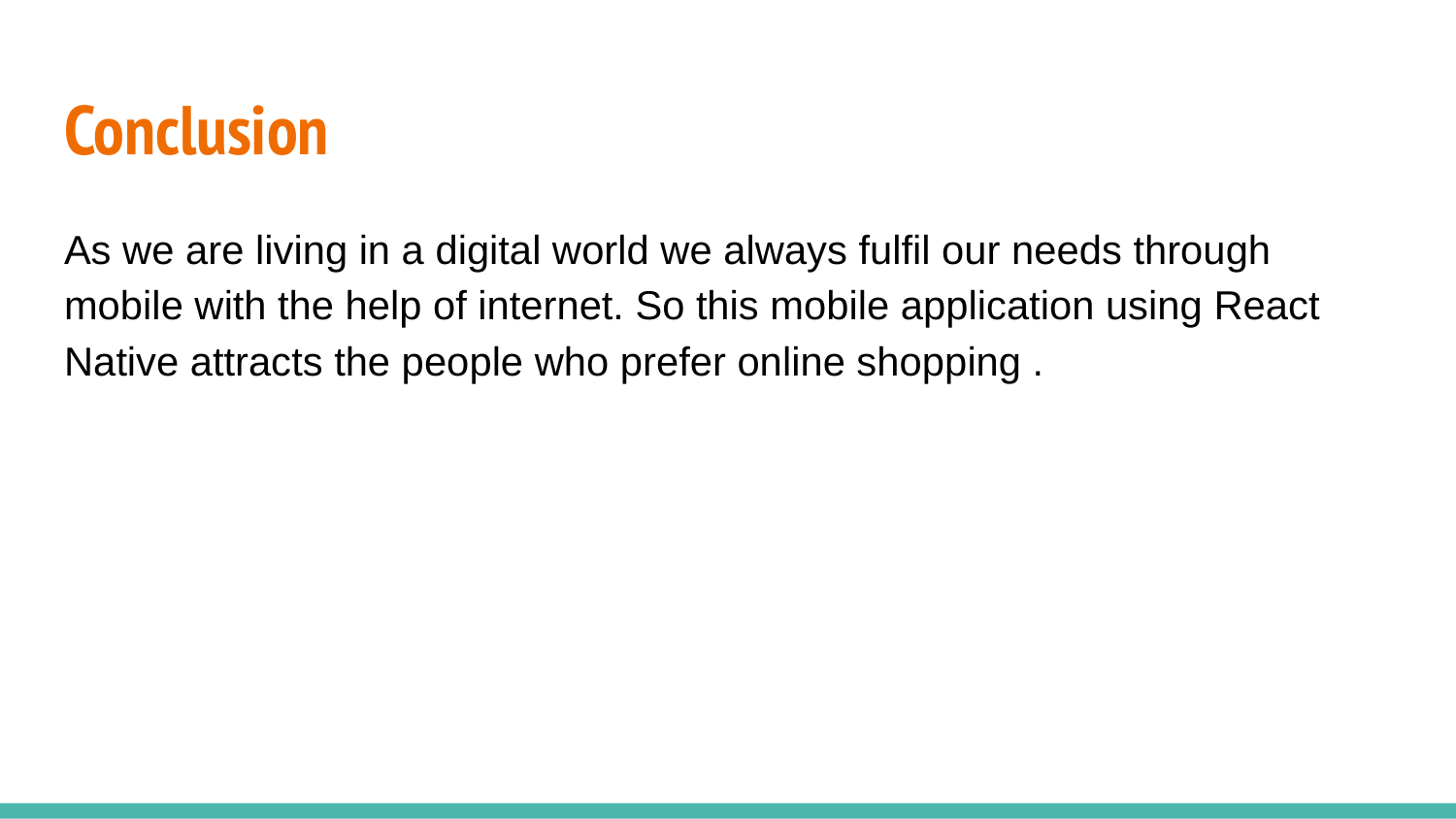

# Conclusion
As we are living in a digital world we always fulfil our needs through mobile with the help of internet. So this mobile application using React Native attracts the people who prefer online shopping .